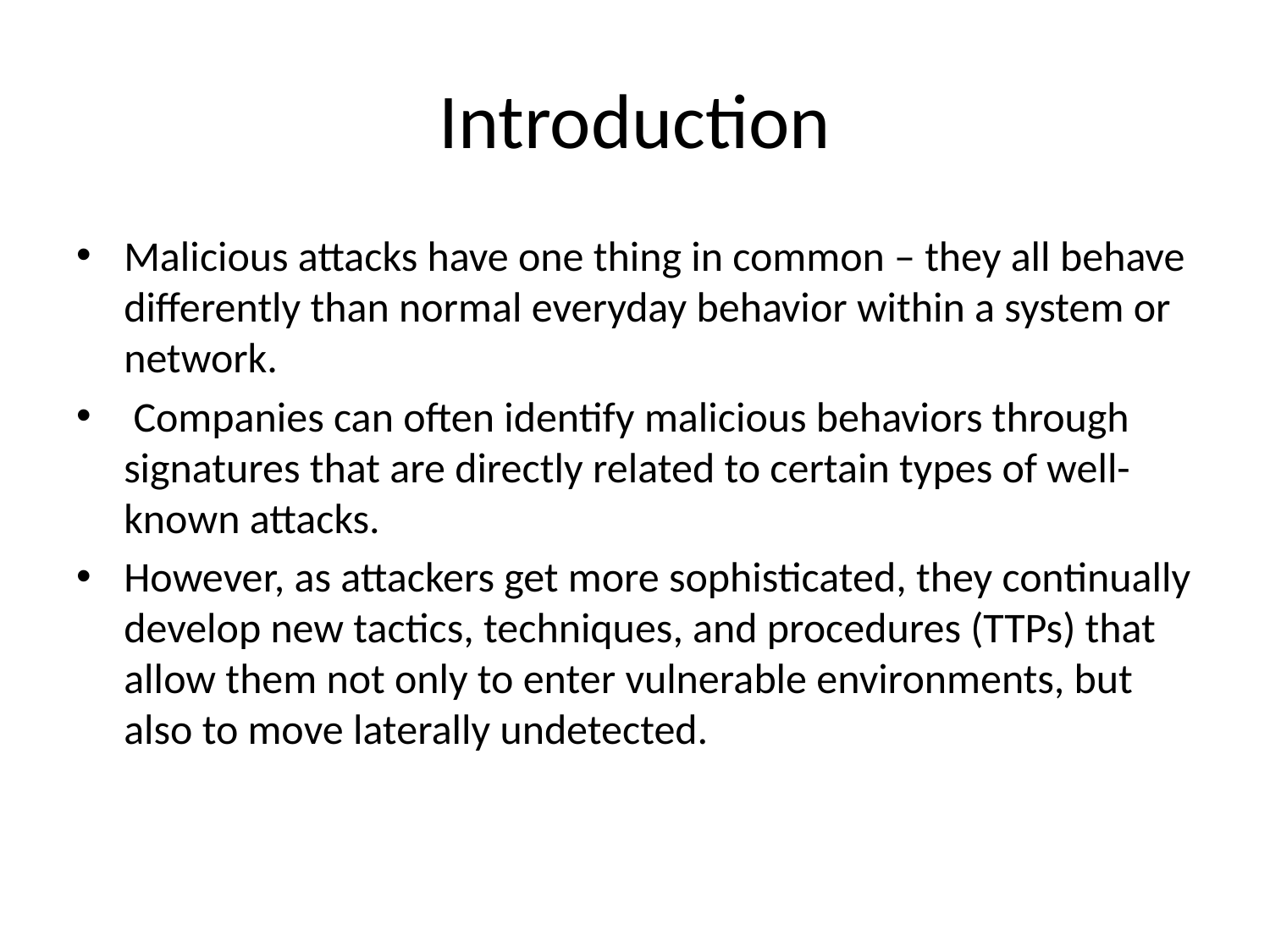

# Introduction
Malicious attacks have one thing in common – they all behave differently than normal everyday behavior within a system or network.
 Companies can often identify malicious behaviors through signatures that are directly related to certain types of well-known attacks.
However, as attackers get more sophisticated, they continually develop new tactics, techniques, and procedures (TTPs) that allow them not only to enter vulnerable environments, but also to move laterally undetected.